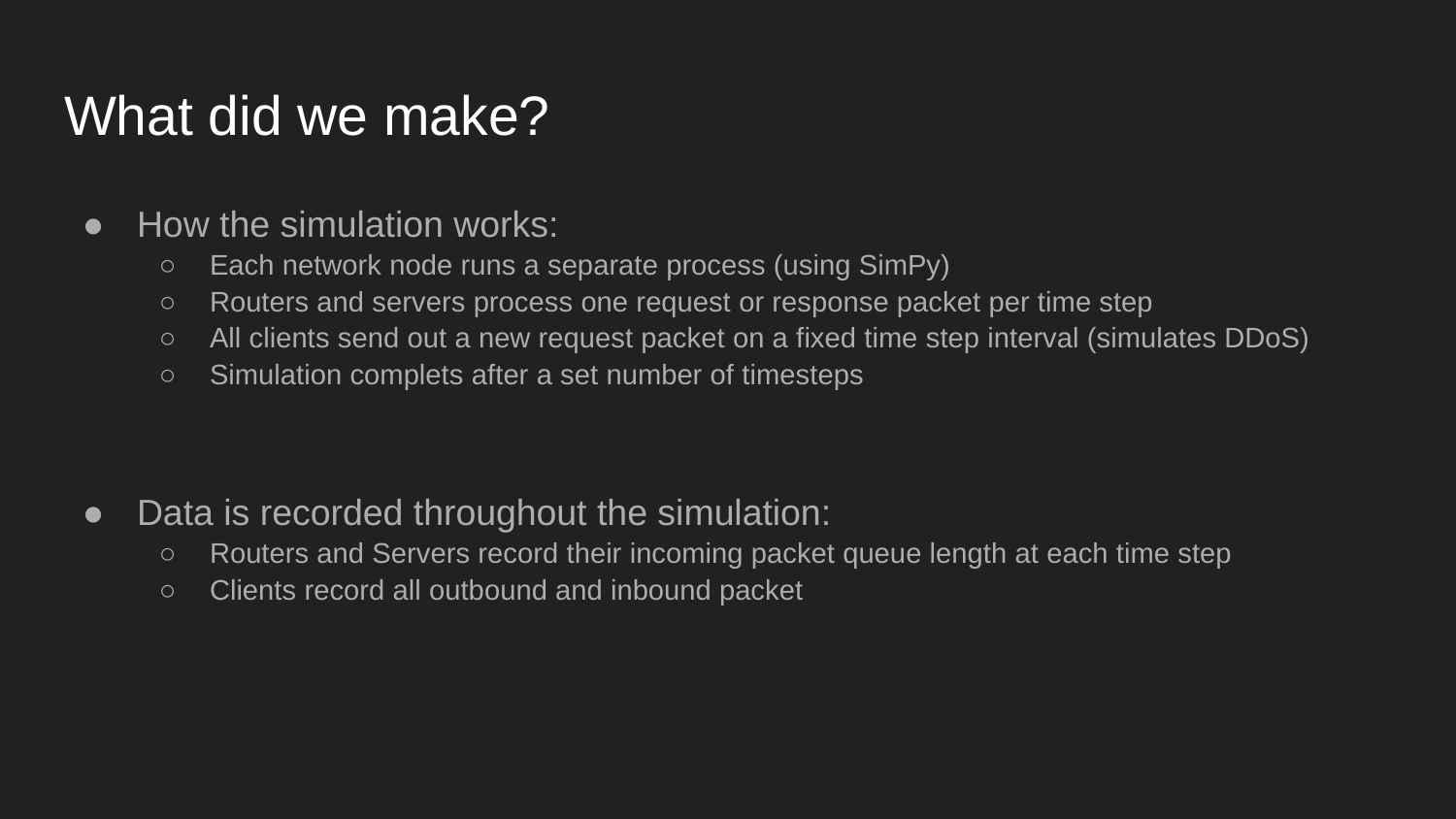

# What did we make?
How the simulation works:
Each network node runs a separate process (using SimPy)
Routers and servers process one request or response packet per time step
All clients send out a new request packet on a fixed time step interval (simulates DDoS)
Simulation complets after a set number of timesteps

Data is recorded throughout the simulation:
Routers and Servers record their incoming packet queue length at each time step
Clients record all outbound and inbound packet